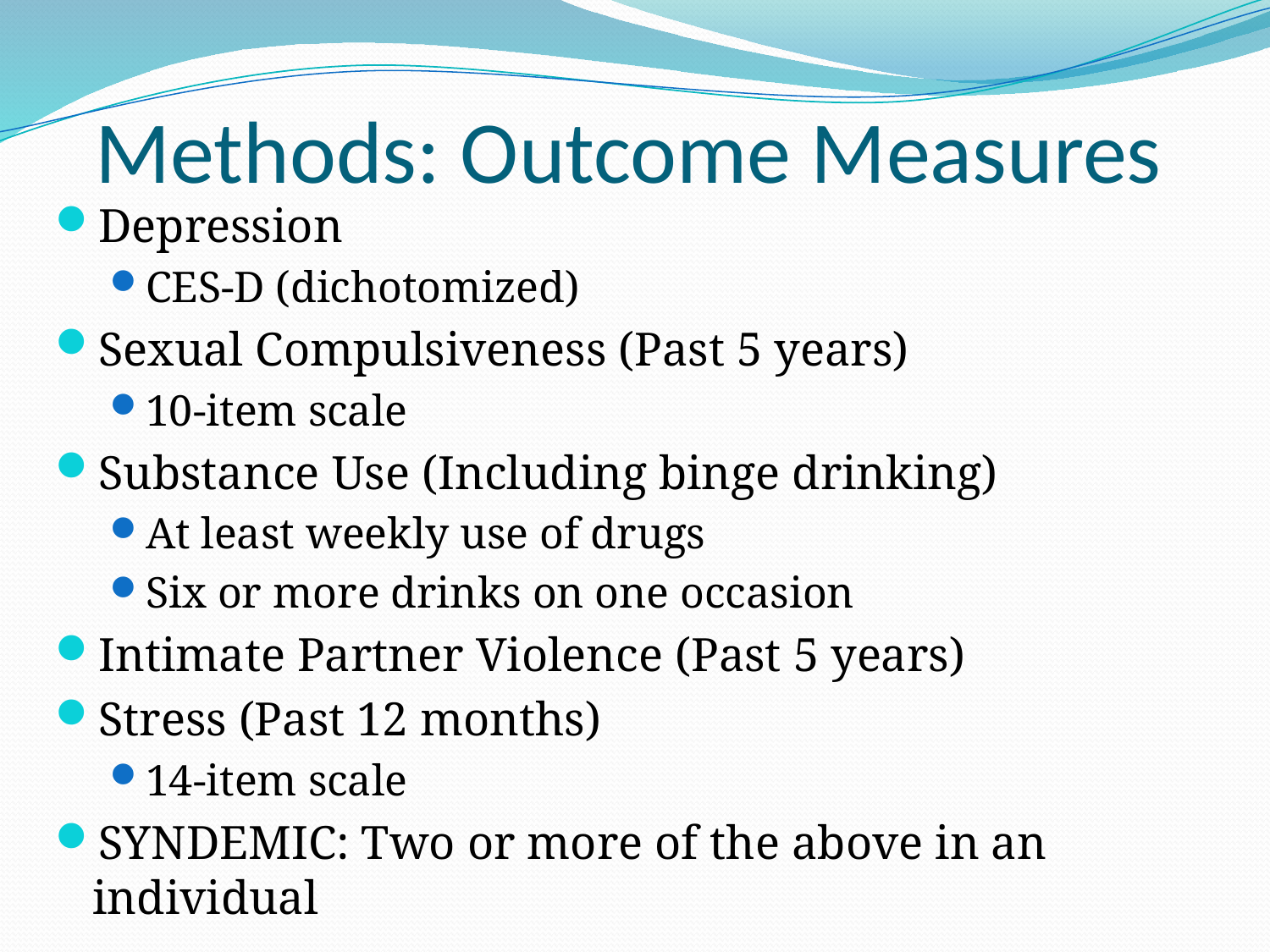

# Methods: Outcome Measures
Depression
CES-D (dichotomized)
Sexual Compulsiveness (Past 5 years)
10-item scale
Substance Use (Including binge drinking)
At least weekly use of drugs
Six or more drinks on one occasion
Intimate Partner Violence (Past 5 years)
Stress (Past 12 months)
14-item scale
SYNDEMIC: Two or more of the above in an individual